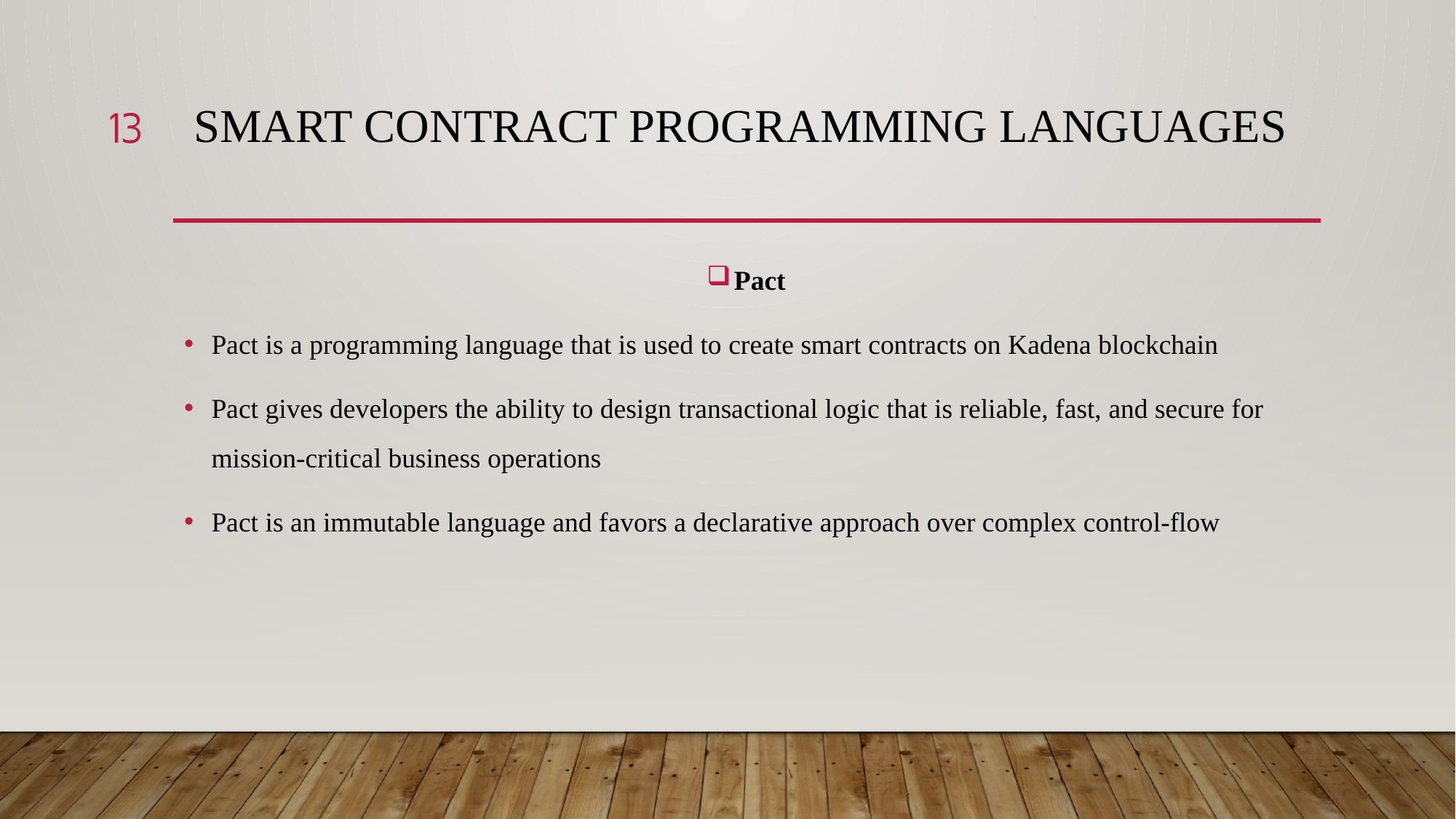

13
# Smart Contract Programming Languages
Pact
Pact is a programming language that is used to create smart contracts on Kadena blockchain
Pact gives developers the ability to design transactional logic that is reliable, fast, and secure for mission-critical business operations
Pact is an immutable language and favors a declarative approach over complex control-flow